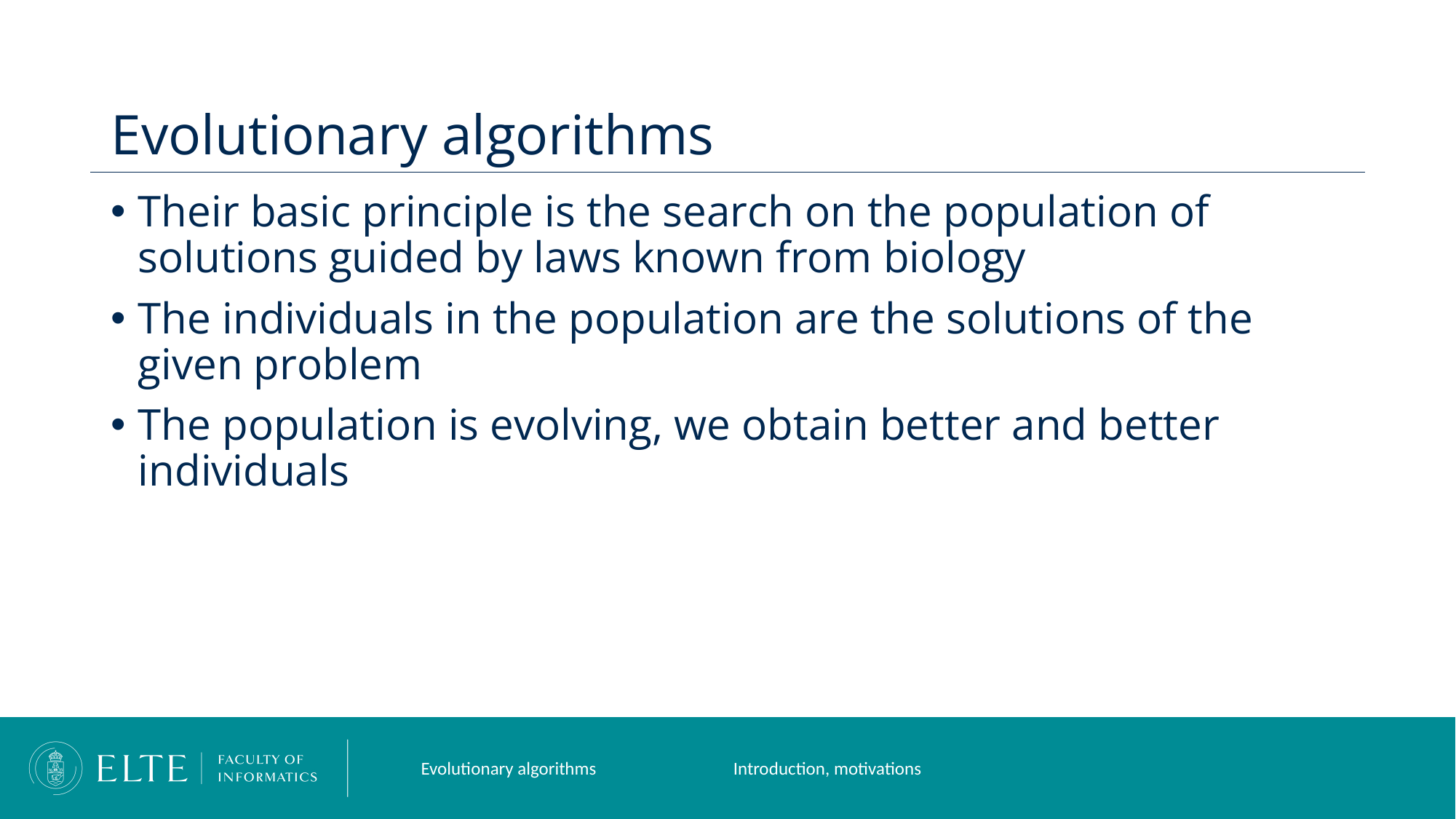

# Evolutionary algorithms
Their basic principle is the search on the population of solutions guided by laws known from biology
The individuals in the population are the solutions of the given problem
The population is evolving, we obtain better and better individuals

Evolutionary algorithms
Introduction, motivations